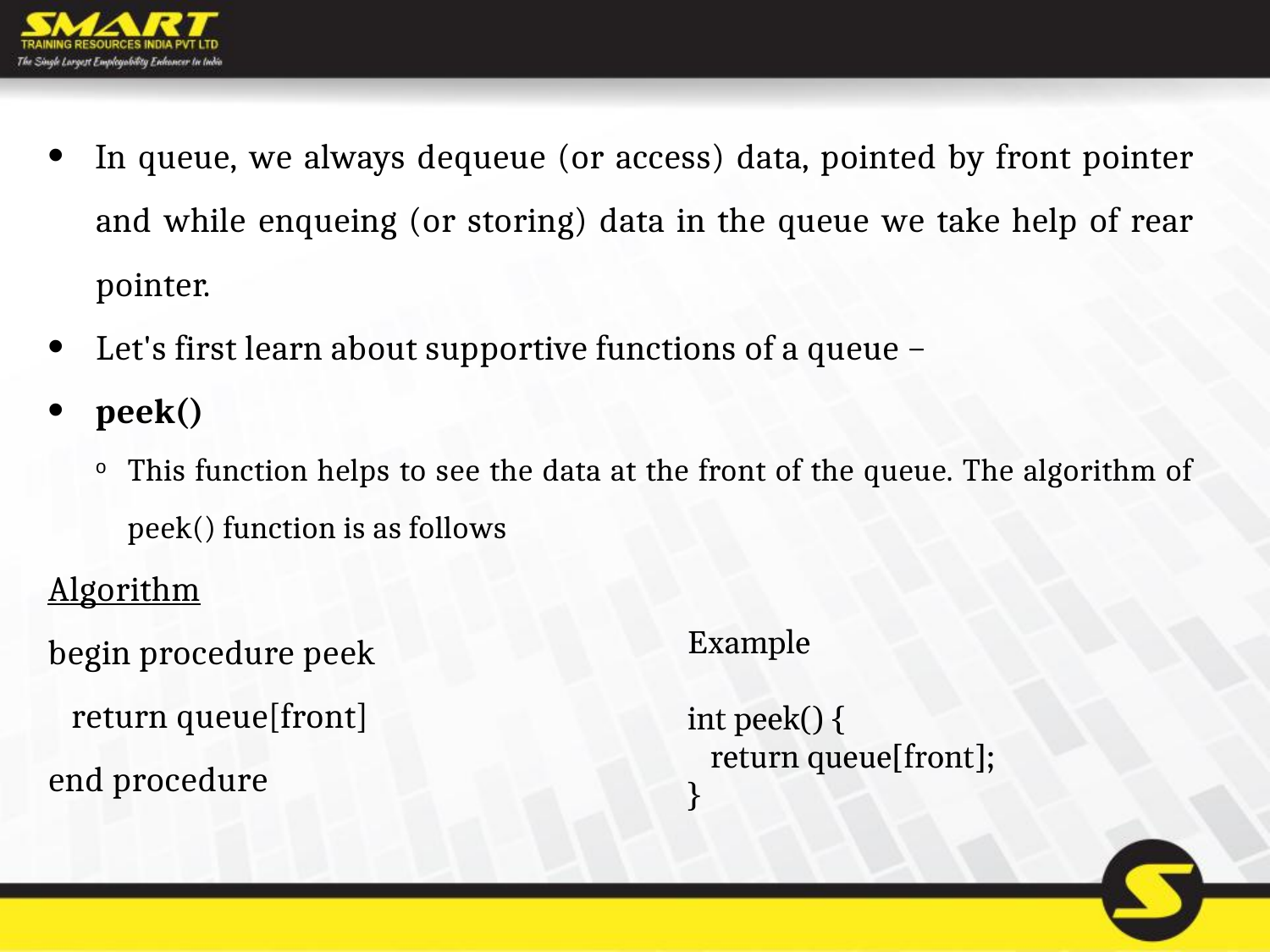

In queue, we always dequeue (or access) data, pointed by front pointer and while enqueing (or storing) data in the queue we take help of rear pointer.
Let's first learn about supportive functions of a queue −
peek()
This function helps to see the data at the front of the queue. The algorithm of peek() function is as follows
Algorithm
begin procedure peek
   return queue[front]
end procedure
Example

int peek() {
   return queue[front];
}